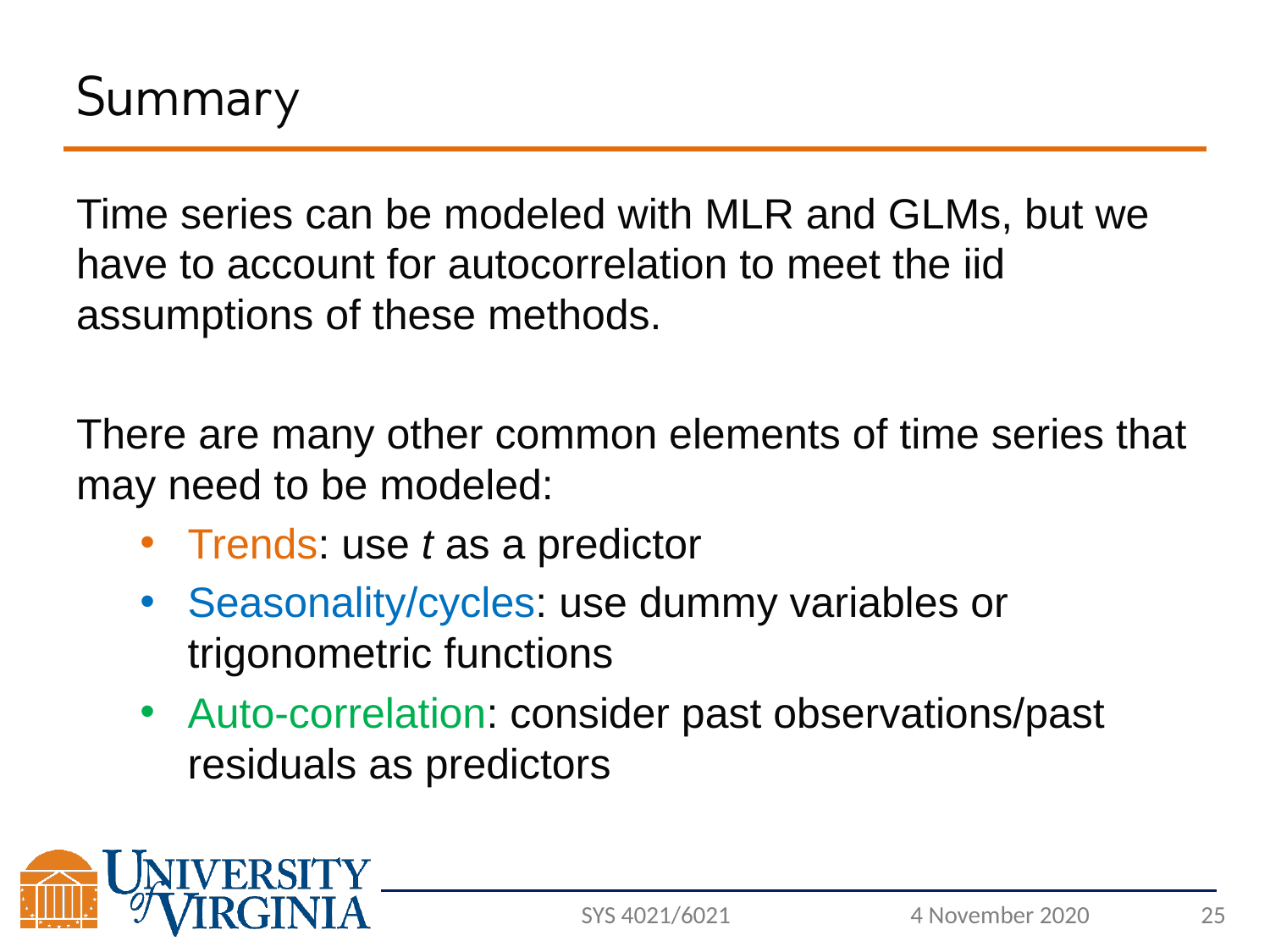

# Summary
Time series can be modeled with MLR and GLMs, but we have to account for autocorrelation to meet the iid assumptions of these methods.

There are many other common elements of time series that may need to be modeled:
Trends: use t as a predictor
Seasonality/cycles: use dummy variables or trigonometric functions
Auto-correlation: consider past observations/past residuals as predictors